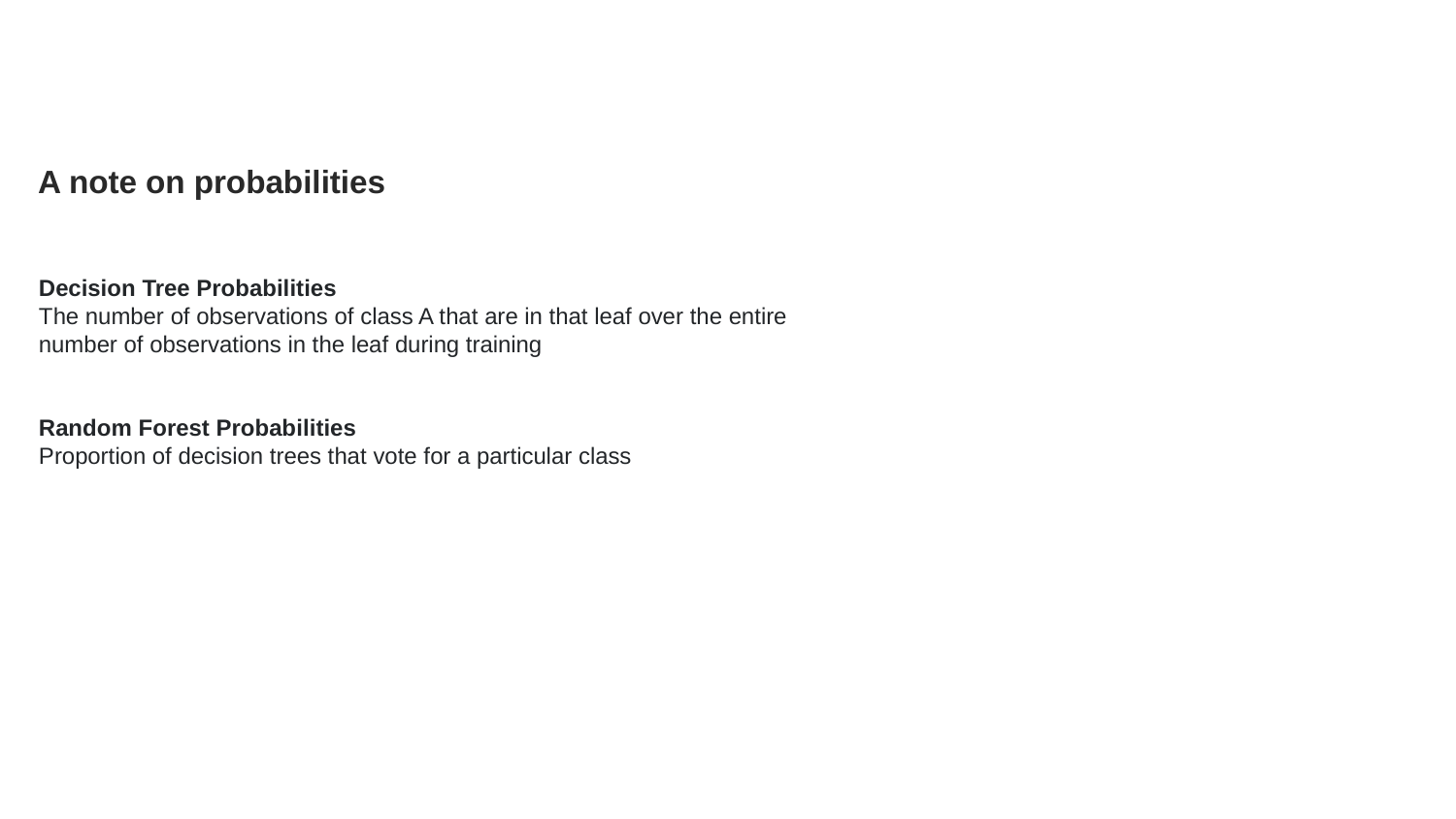

A note on probabilities
Decision Tree Probabilities
The number of observations of class A that are in that leaf over the entire number of observations in the leaf during training

Random Forest Probabilities
Proportion of decision trees that vote for a particular class